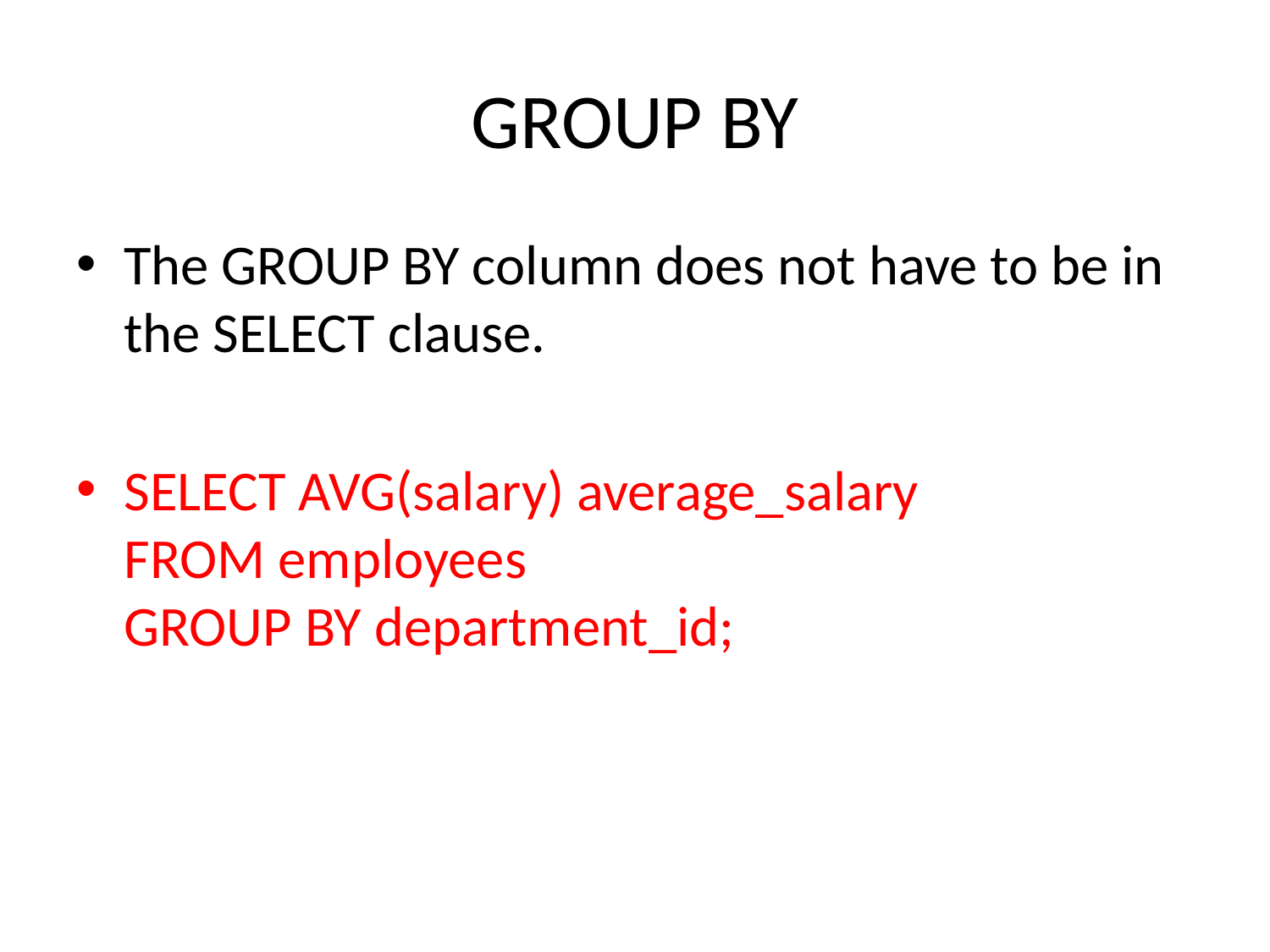

# GROUP BY
The GROUP BY column does not have to be in the SELECT clause.

SELECT AVG(salary) average_salary
FROM employees
GROUP BY department_id;